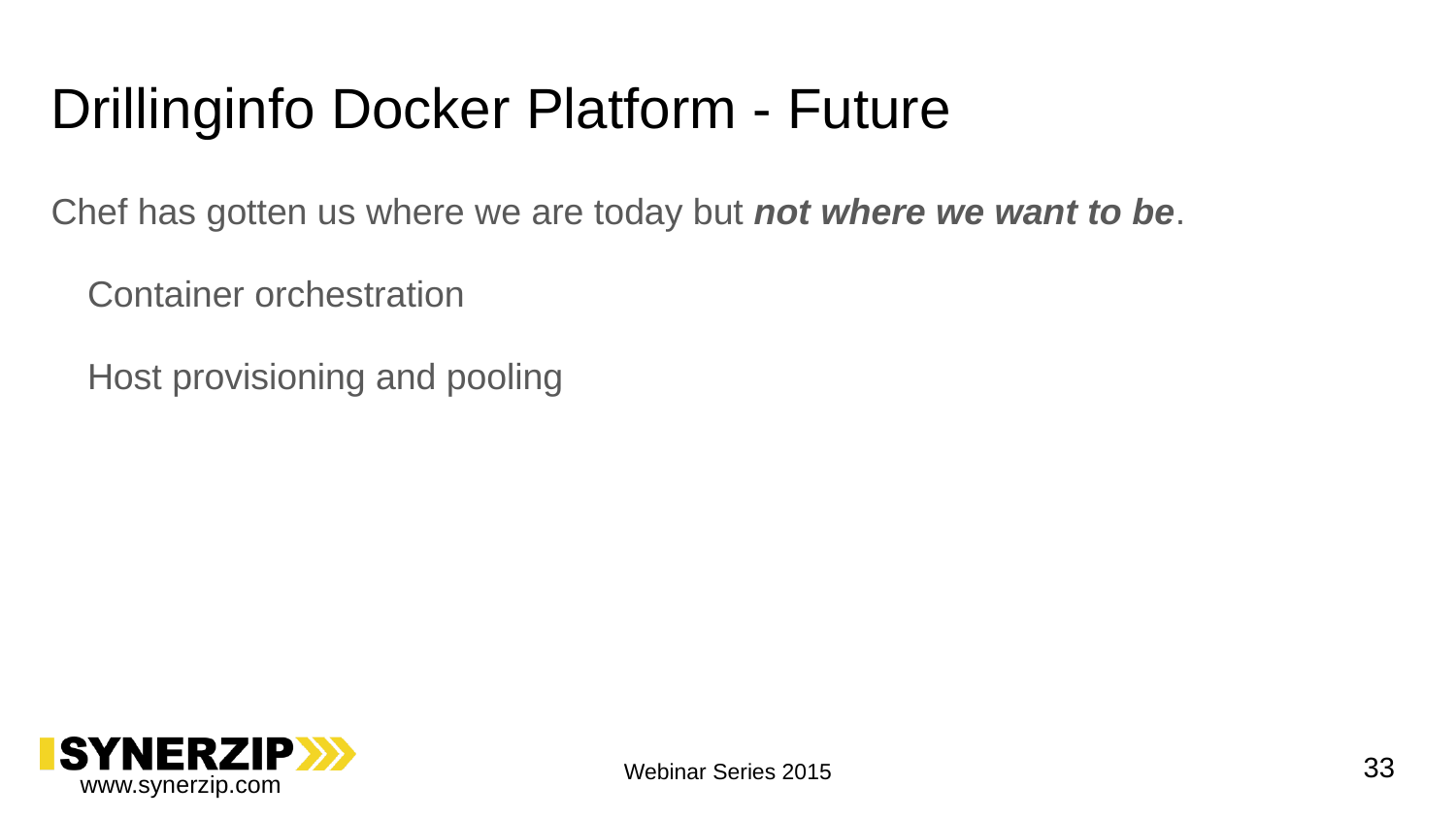

# Drillinginfo Docker Platform - Future
Chef has gotten us where we are today but not where we want to be.
Container orchestration
Host provisioning and pooling

33